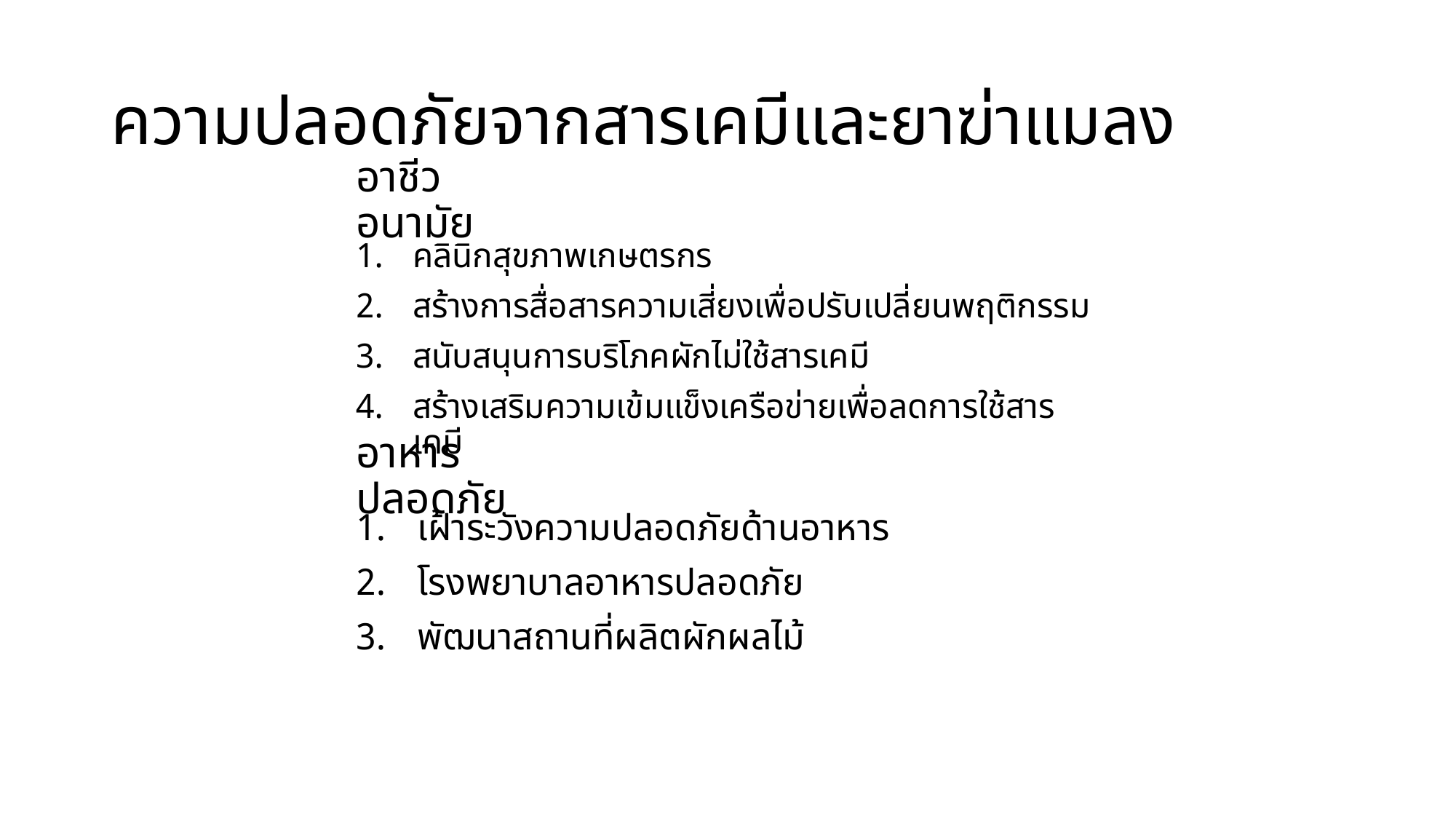

# ความปลอดภัยจากสารเคมีและยาฆ่าแมลง
อาชีวอนามัย
คลินิกสุขภาพเกษตรกร
สร้างการสื่อสารความเสี่ยงเพื่อปรับเปลี่ยนพฤติกรรม
สนับสนุนการบริโภคผักไม่ใช้สารเคมี
สร้างเสริมความเข้มแข็งเครือข่ายเพื่อลดการใช้สารเคมี
อาหารปลอดภัย
เฝ้าระวังความปลอดภัยด้านอาหาร
โรงพยาบาลอาหารปลอดภัย
พัฒนาสถานที่ผลิตผักผลไม้